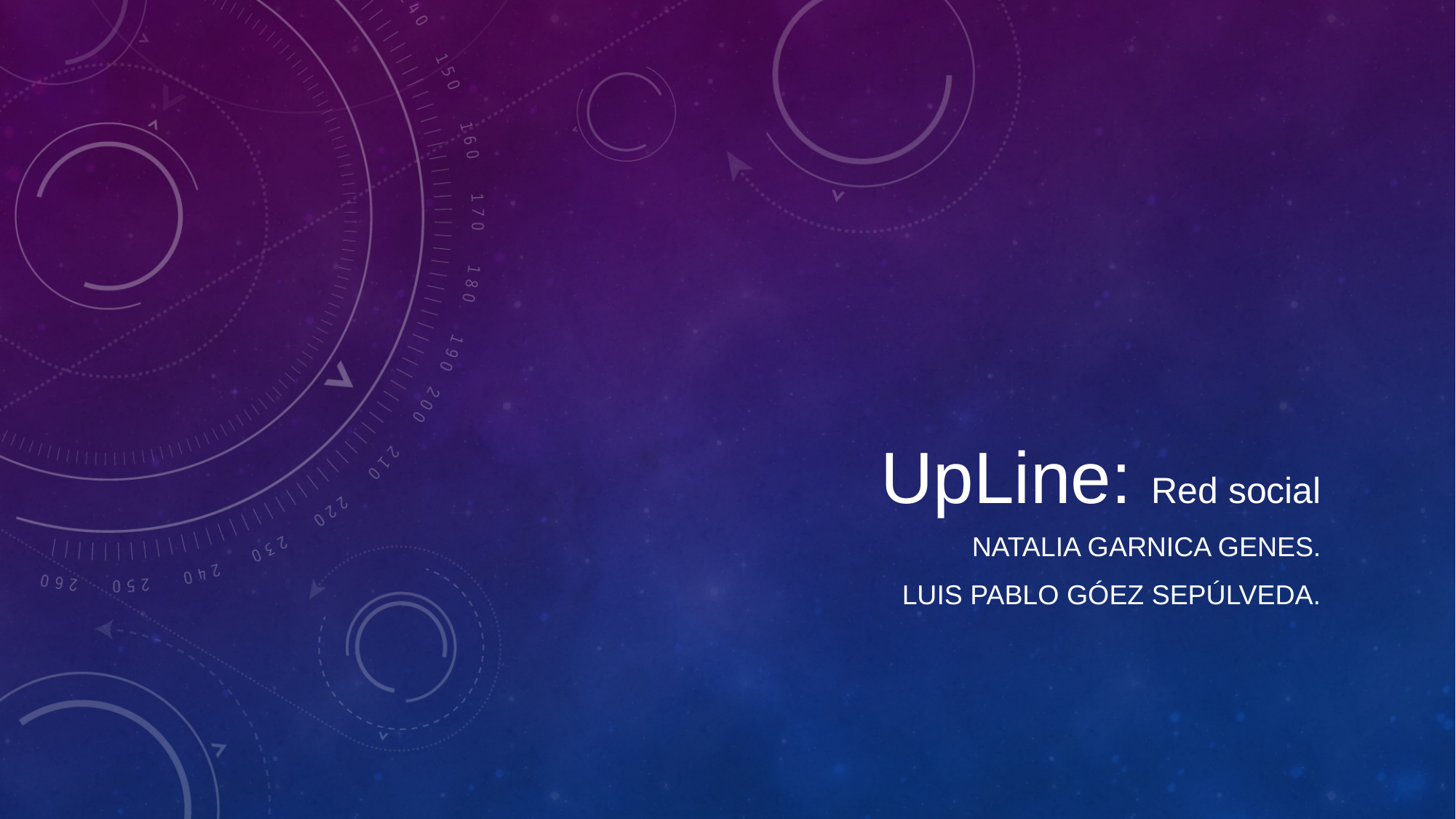

# UpLine: Red social
Natalia garnica genes.
Luis pablo góez sepúlveda.